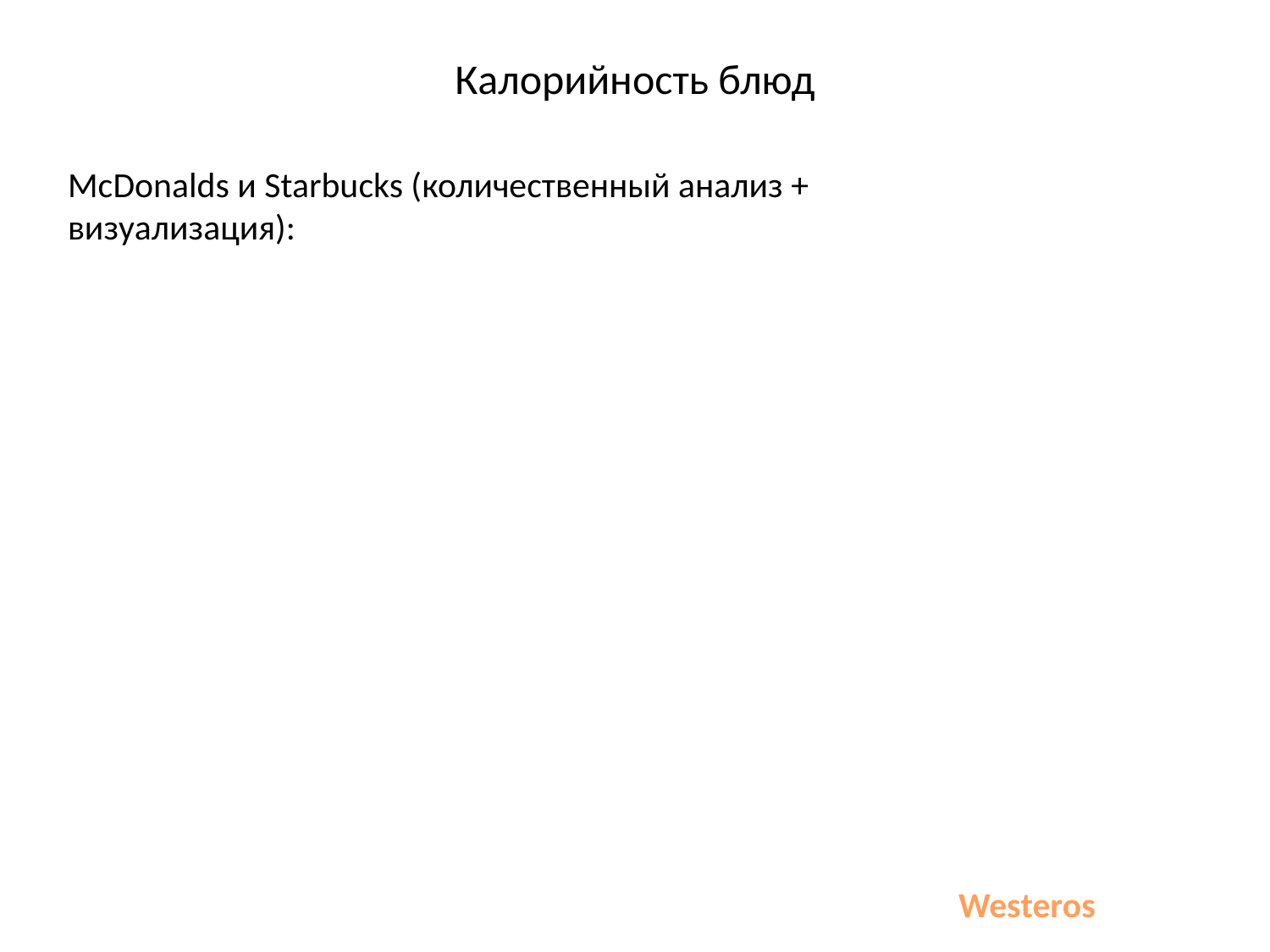

# Калорийность блюд
McDonalds и Starbucks (количественный анализ +
визуализация):